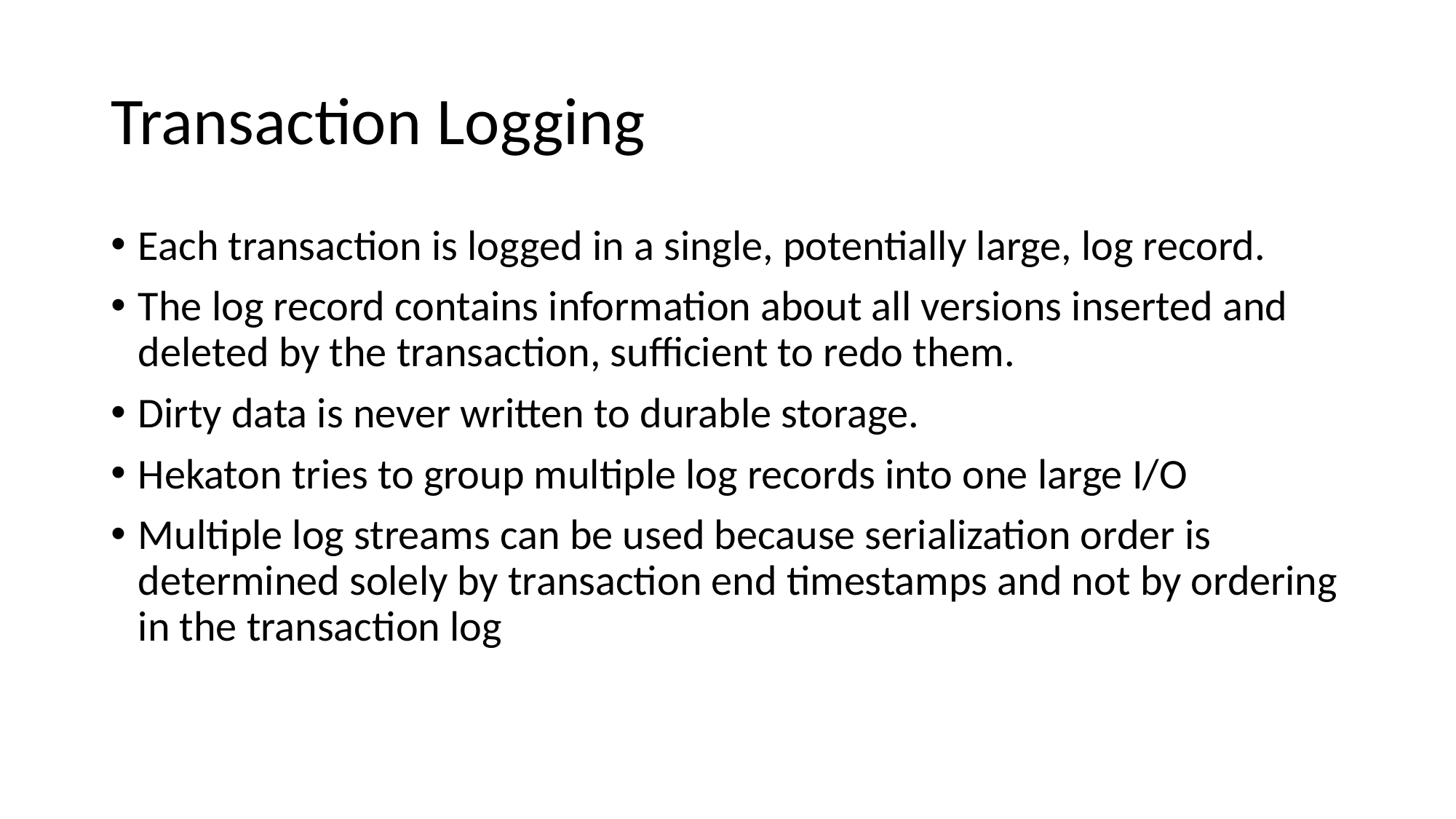

# Transaction Logging
Each transaction is logged in a single, potentially large, log record.
The log record contains information about all versions inserted and deleted by the transaction, sufficient to redo them.
Dirty data is never written to durable storage.
Hekaton tries to group multiple log records into one large I/O
Multiple log streams can be used because serialization order is determined solely by transaction end timestamps and not by ordering in the transaction log